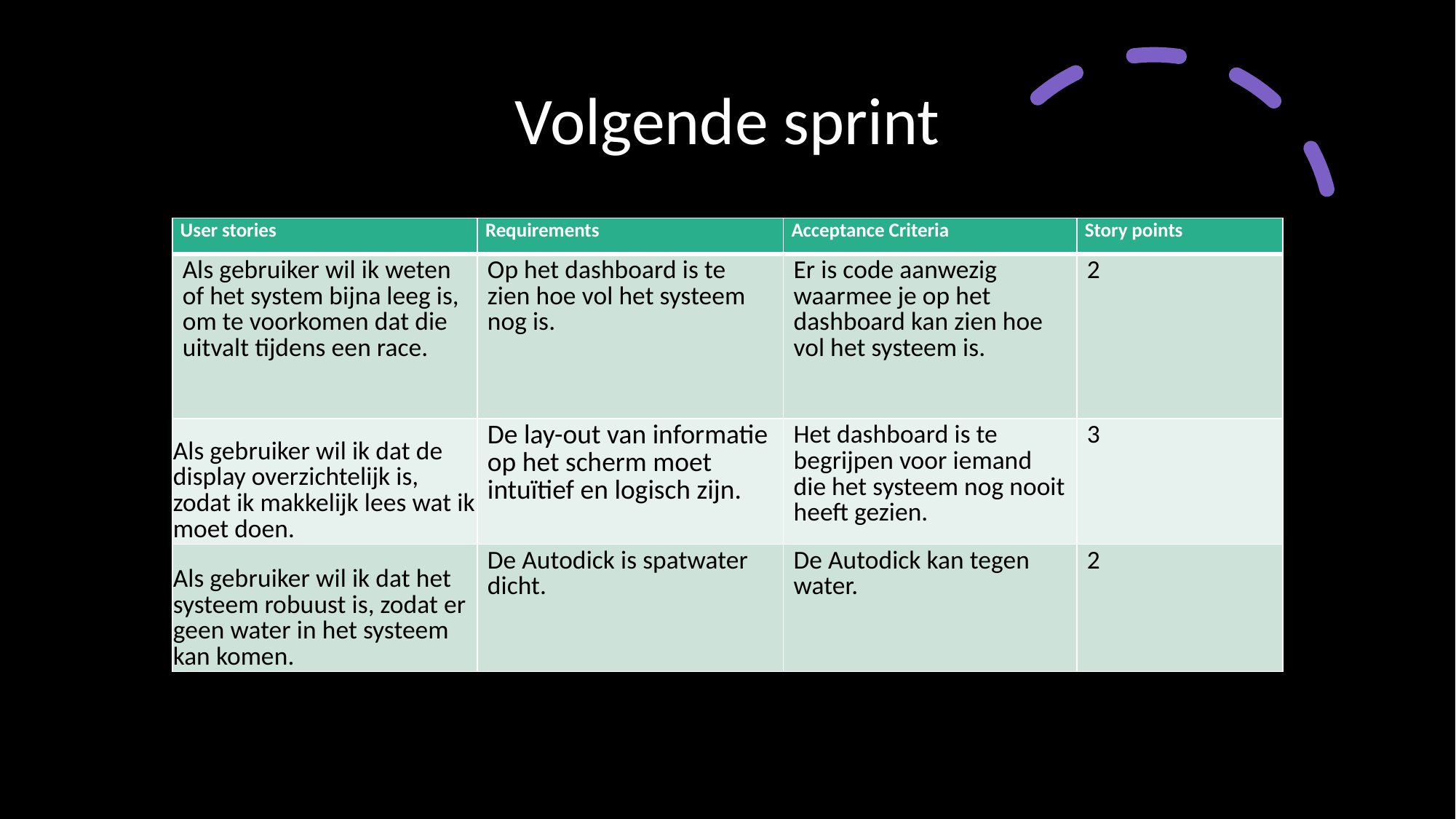

# Volgende sprint

| User stories | Requirements | Acceptance Criteria | Story points |
| --- | --- | --- | --- |
| Als gebruiker wil ik weten of het system bijna leeg is, om te voorkomen dat die uitvalt tijdens een race. | Op het dashboard is te zien hoe vol het systeem nog is. | Er is code aanwezig waarmee je op het dashboard kan zien hoe vol het systeem is. | 2 |
| Als gebruiker wil ik dat de display overzichtelijk is, zodat ik makkelijk lees wat ik moet doen. | De lay-out van informatie op het scherm moet intuïtief en logisch zijn. | Het dashboard is te begrijpen voor iemand die het systeem nog nooit heeft gezien. | 3 |
| Als gebruiker wil ik dat het systeem robuust is, zodat er geen water in het systeem kan komen. | De Autodick is spatwater dicht. | De Autodick kan tegen water. | 2 |